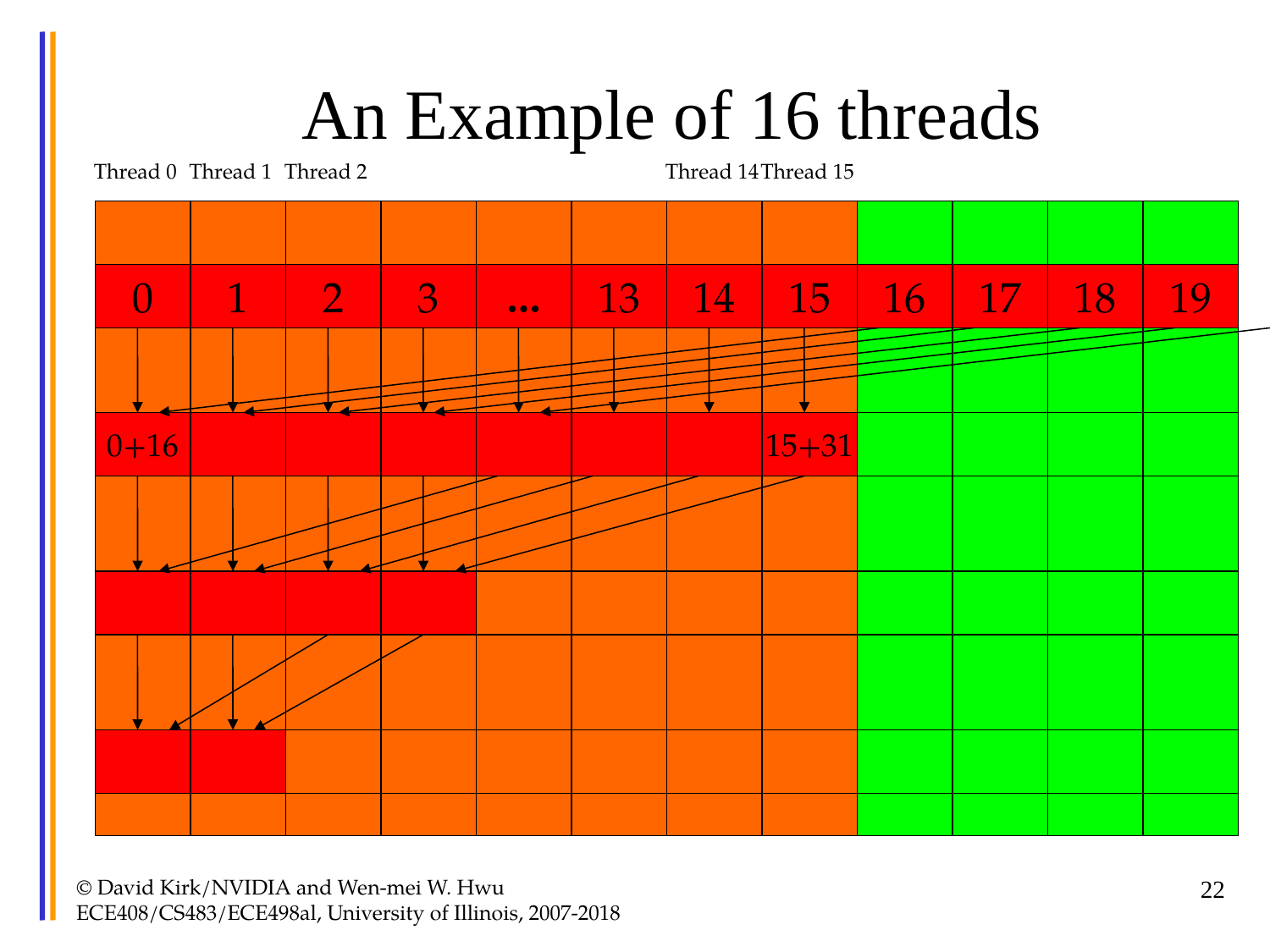

# An Example of 16 threads
Thread 0
Thread 1
Thread 2
Thread 14
Thread 15

0
1
2
3
…
13
14
15
16
17
18
19

0+16

15+31

© David Kirk/NVIDIA and Wen-mei W. Hwu  ECE408/CS483/ECE498al, University of Illinois, 2007-2018
22